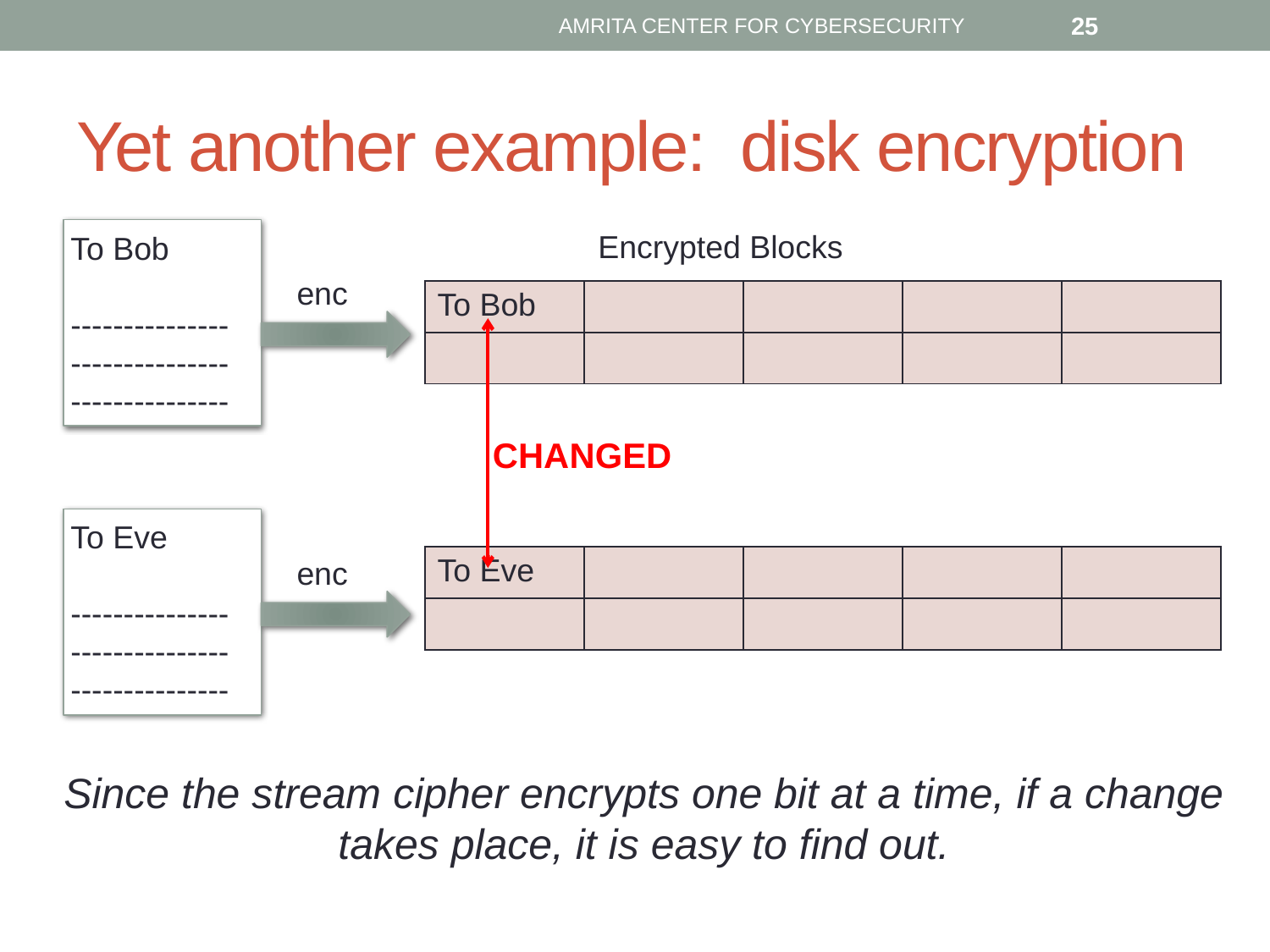

AMRITA CENTER FOR CYBERSECURITY
25
# Yet another example:  disk encryption

Encrypted Blocks
To Bob

---------------
---------------
---------------
enc

| To Bob |  |  |  |  |
| --- | --- | --- | --- | --- |
|  |  |  |  |  |
CHANGED

To Eve

---------------
---------------
---------------
enc

| To Eve |  |  |  |  |
| --- | --- | --- | --- | --- |
|  |  |  |  |  |
Since the stream cipher encrypts one bit at a time, if a change takes place, it is easy to find out.